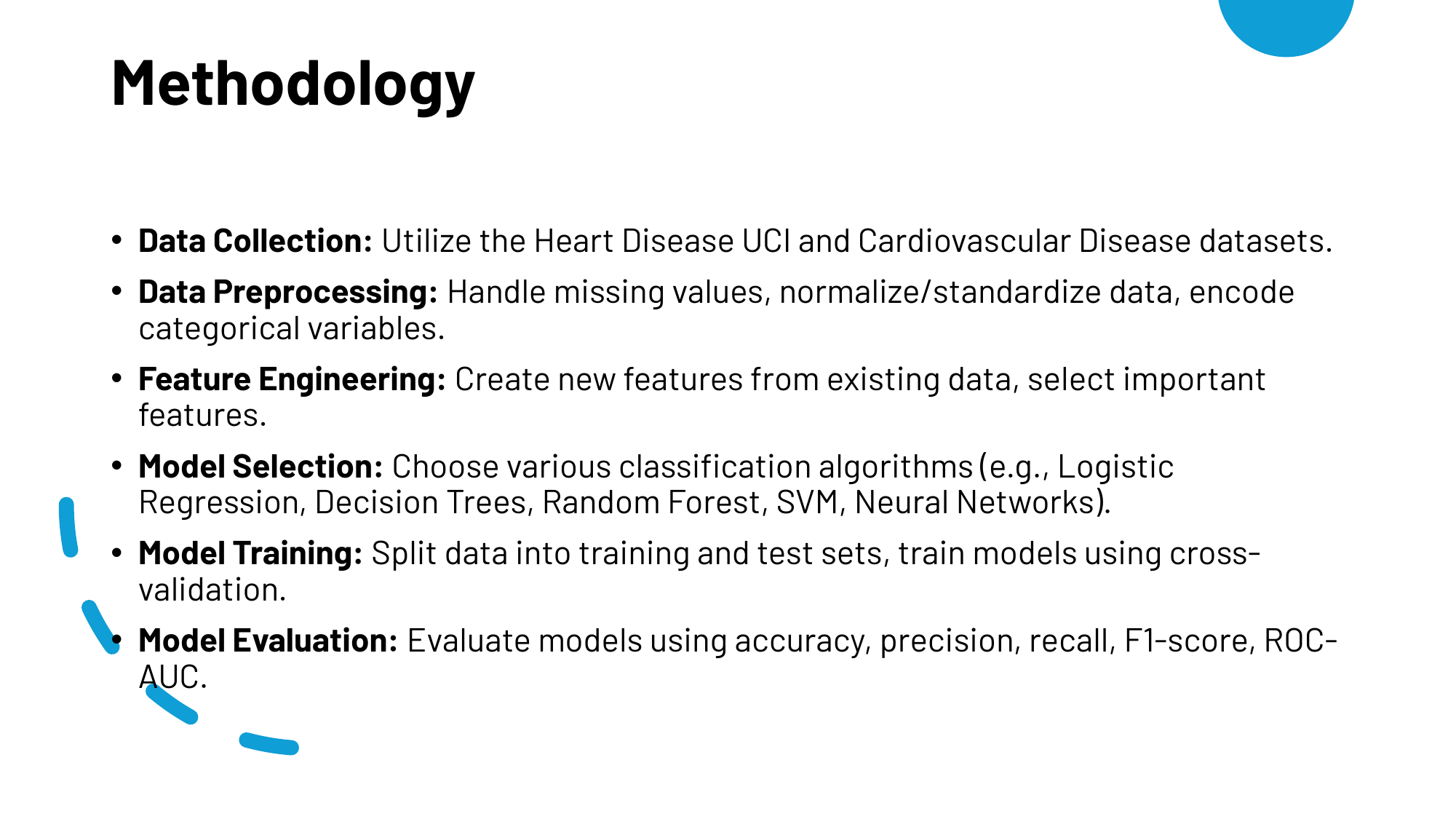

# Methodology
Data Collection: Utilize the Heart Disease UCI and Cardiovascular Disease datasets.
Data Preprocessing: Handle missing values, normalize/standardize data, encode categorical variables.
Feature Engineering: Create new features from existing data, select important features.
Model Selection: Choose various classification algorithms (e.g., Logistic Regression, Decision Trees, Random Forest, SVM, Neural Networks).
Model Training: Split data into training and test sets, train models using cross-validation.
Model Evaluation: Evaluate models using accuracy, precision, recall, F1-score, ROC-AUC.